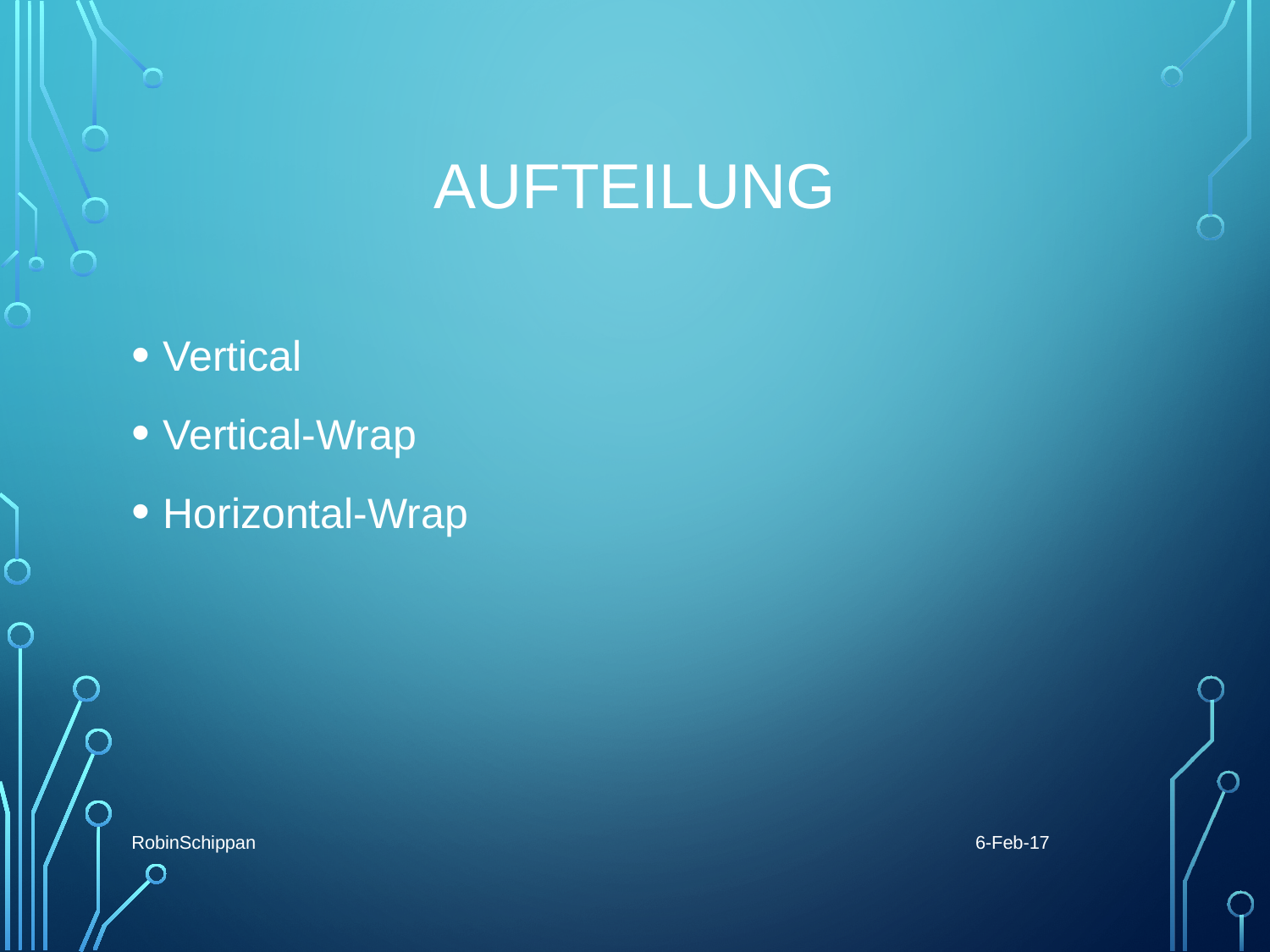

# Aufteilung
Vertical
Vertical-Wrap
Horizontal-Wrap
RobinSchippan
6-Feb-17